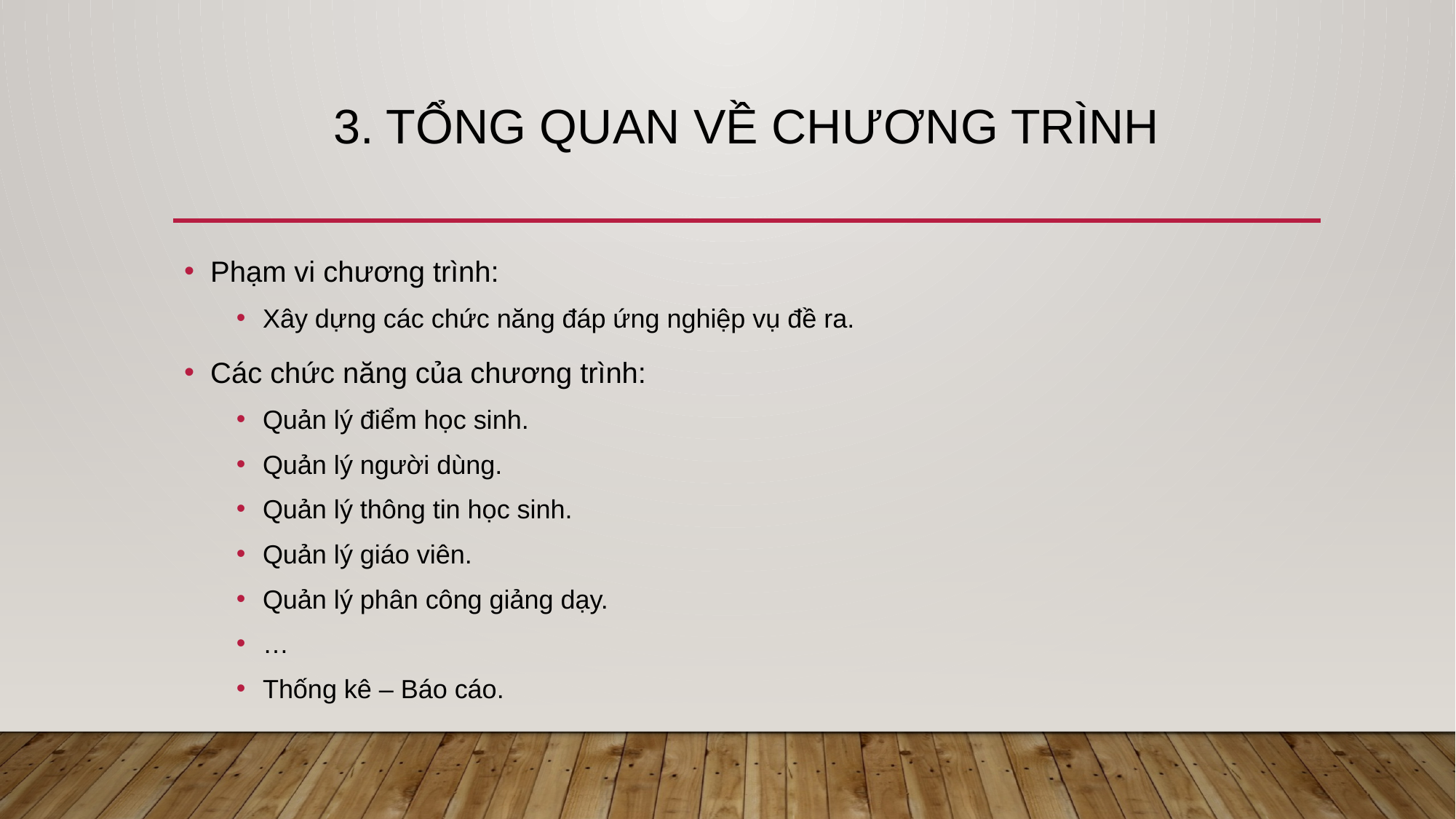

# 3. Tổng quan về chương trình
Phạm vi chương trình:
Xây dựng các chức năng đáp ứng nghiệp vụ đề ra.
Các chức năng của chương trình:
Quản lý điểm học sinh.
Quản lý người dùng.
Quản lý thông tin học sinh.
Quản lý giáo viên.
Quản lý phân công giảng dạy.
…
Thống kê – Báo cáo.